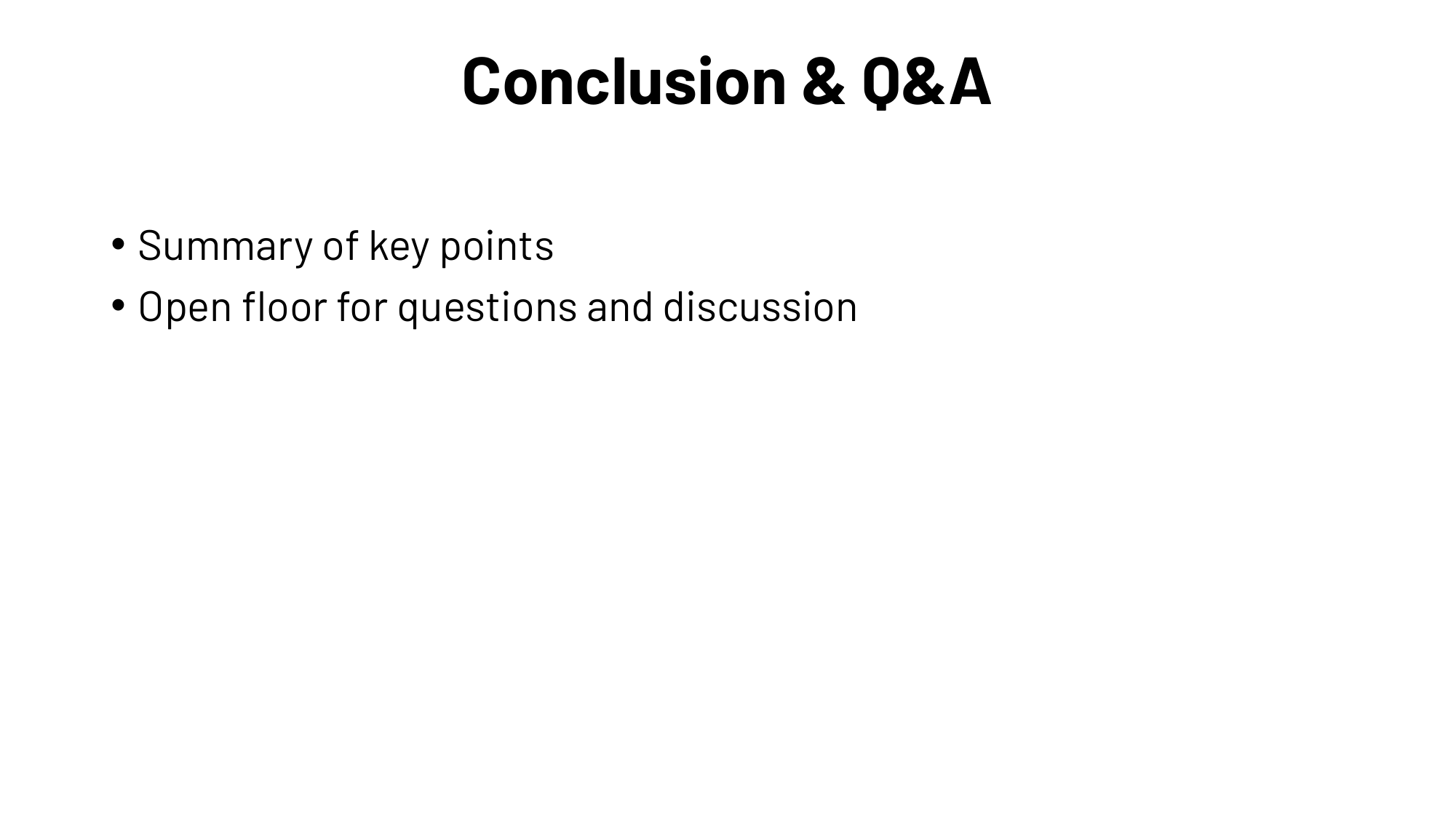

# Conclusion & Q&A
Summary of key points
Open floor for questions and discussion